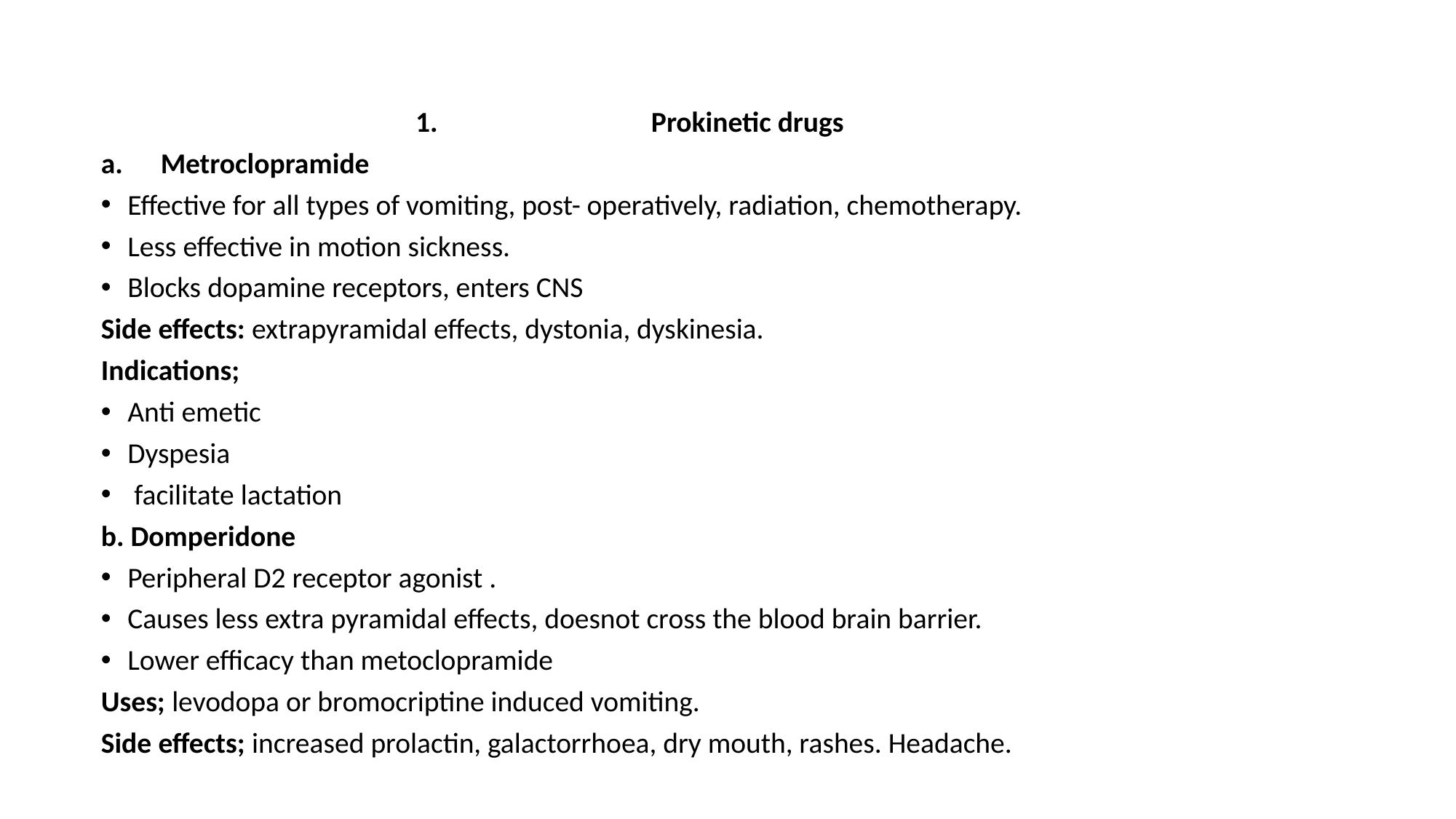

Prokinetic drugs
Metroclopramide
Effective for all types of vomiting, post- operatively, radiation, chemotherapy.
Less effective in motion sickness.
Blocks dopamine receptors, enters CNS
Side effects: extrapyramidal effects, dystonia, dyskinesia.
Indications;
Anti emetic
Dyspesia
 facilitate lactation
b. Domperidone
Peripheral D2 receptor agonist .
Causes less extra pyramidal effects, doesnot cross the blood brain barrier.
Lower efficacy than metoclopramide
Uses; levodopa or bromocriptine induced vomiting.
Side effects; increased prolactin, galactorrhoea, dry mouth, rashes. Headache.